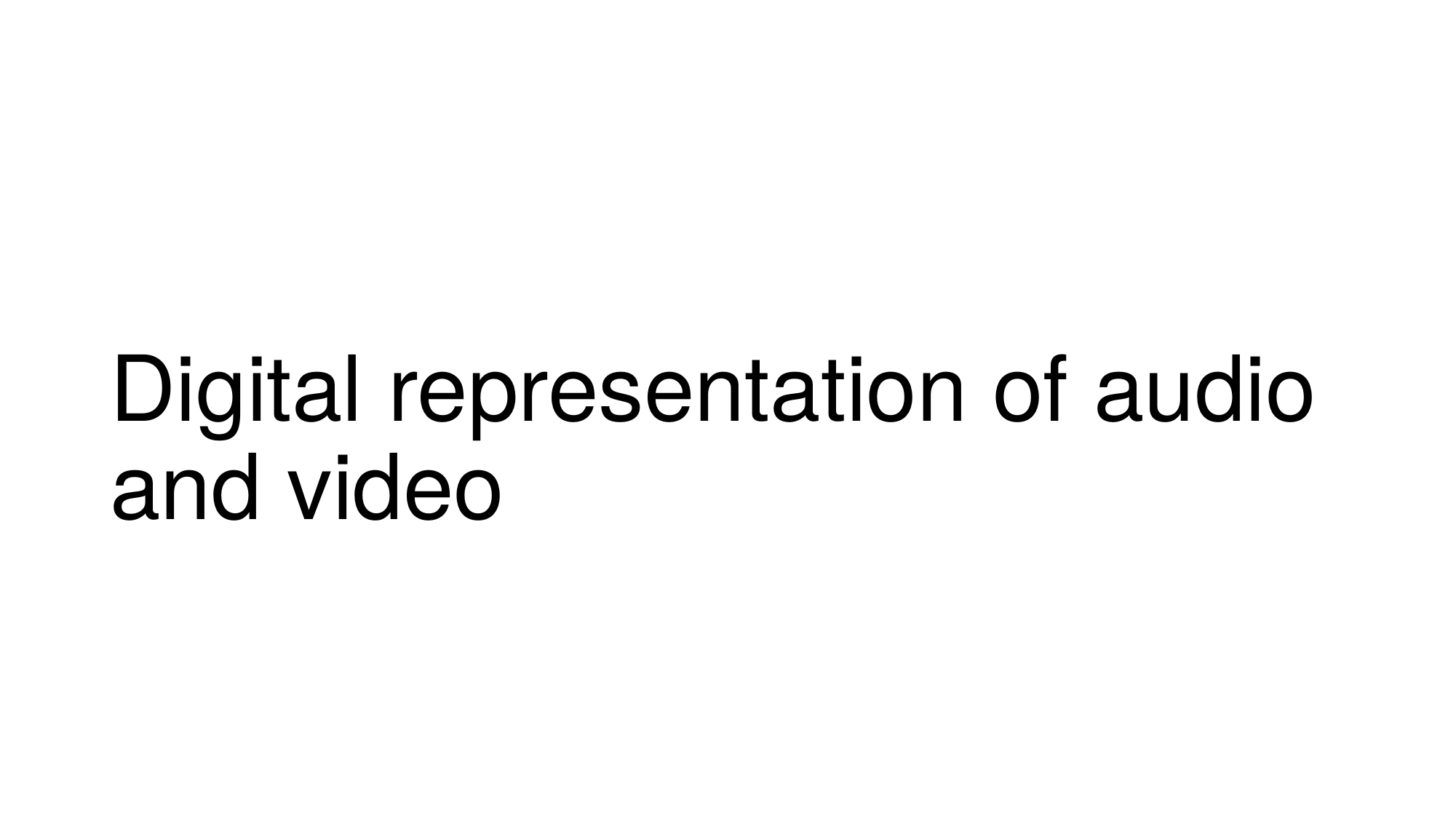

# Digital representation of audio and video